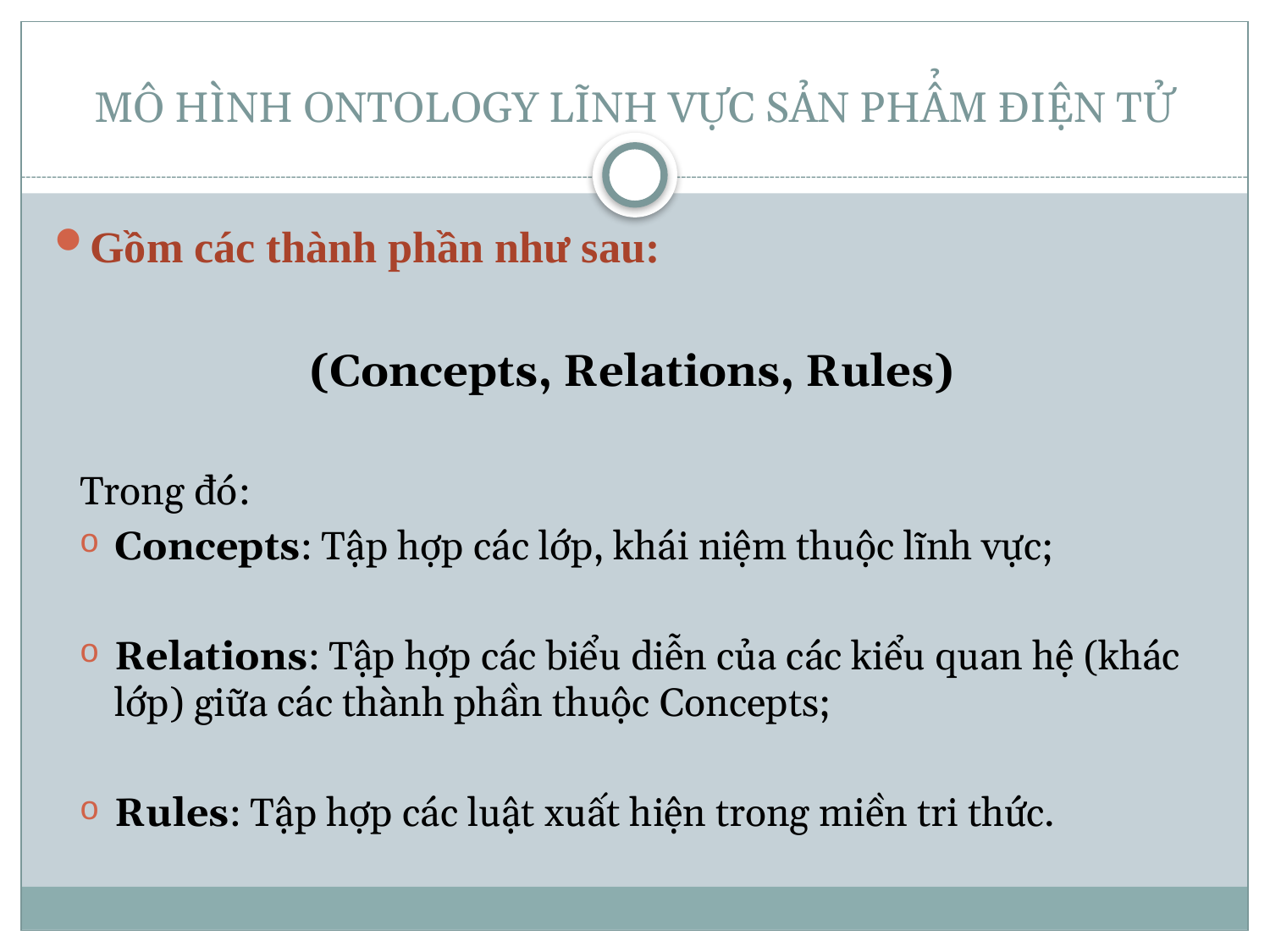

# MÔ HÌNH ONTOLOGY LĨNH VỰC SẢN PHẨM ĐIỆN TỬ
Gồm các thành phần như sau:

(Concepts, Relations, Rules)

Trong đó:
Concepts: Tập hợp các lớp, khái niệm thuộc lĩnh vực;

Relations: Tập hợp các biểu diễn của các kiểu quan hệ (khác lớp) giữa các thành phần thuộc Concepts;

Rules: Tập hợp các luật xuất hiện trong miền tri thức.